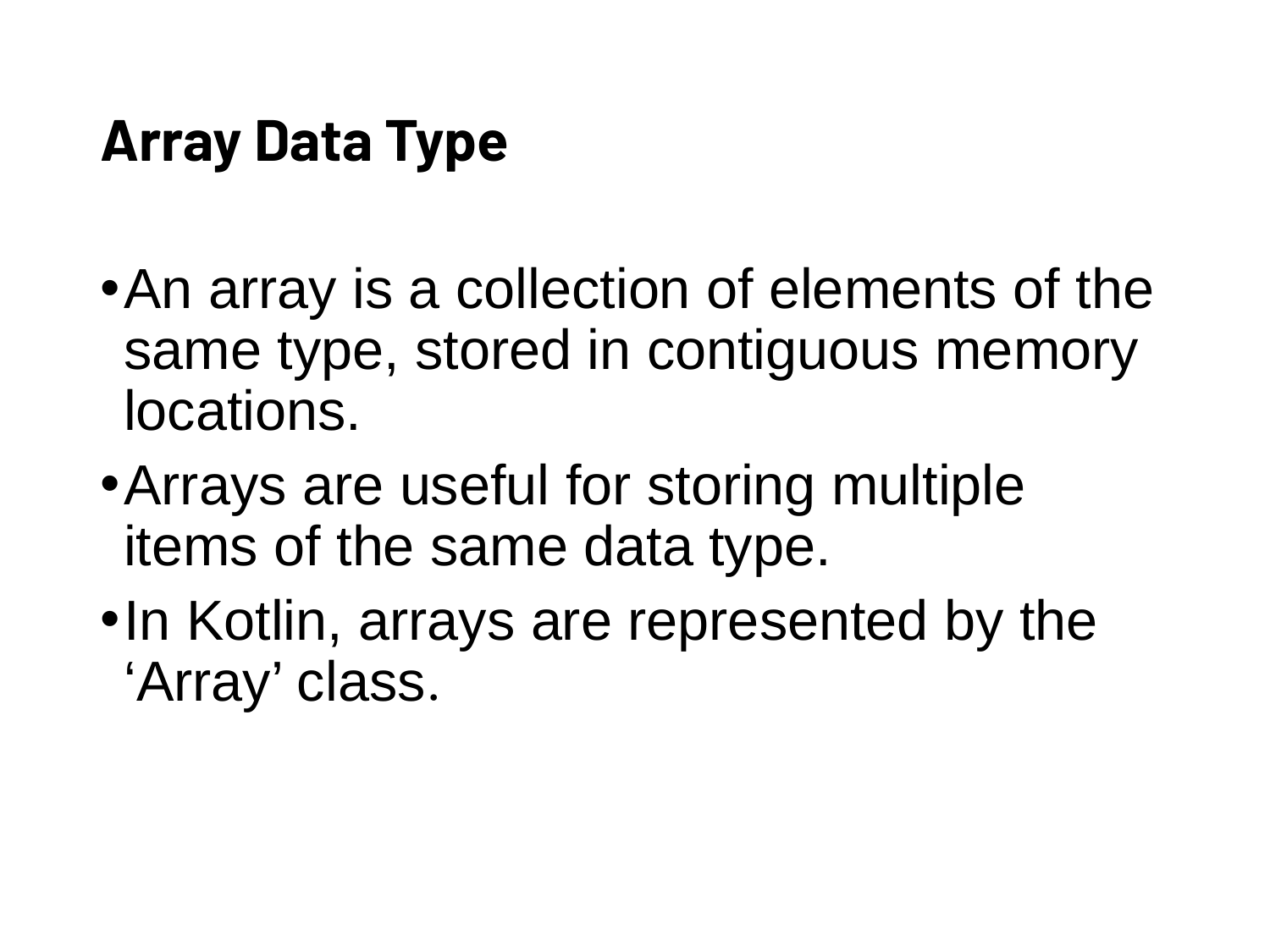

# Array Data Type
An array is a collection of elements of the same type, stored in contiguous memory locations.
Arrays are useful for storing multiple items of the same data type.
In Kotlin, arrays are represented by the ‘Array’ class.